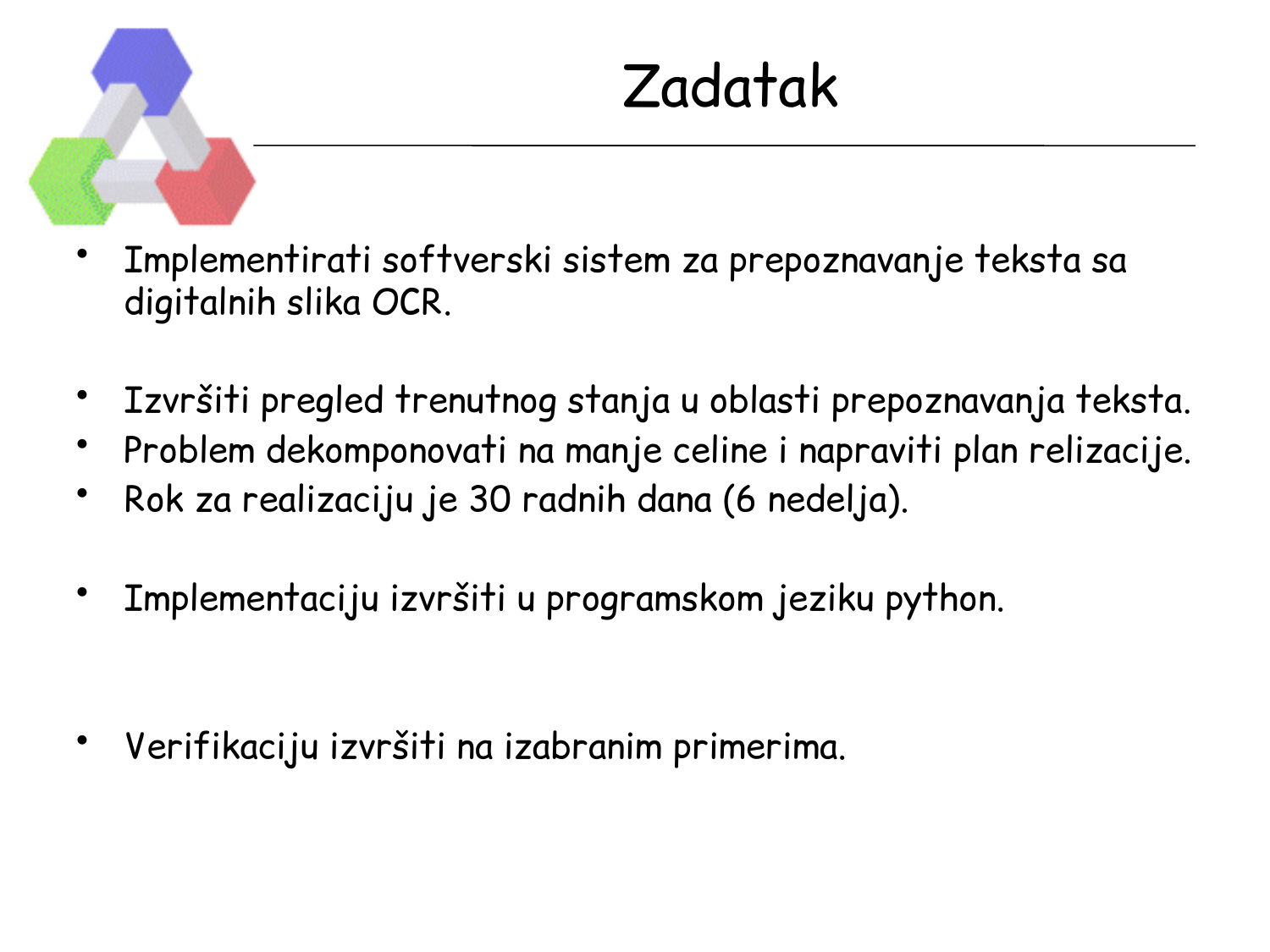

# Zadatak

Implementirati softverski sistem za prepoznavanje teksta sa digitalnih slika OCR.

Izvršiti pregled trenutnog stanja u oblasti prepoznavanja teksta.
Problem dekomponovati na manje celine i napraviti plan relizacije.
Rok za realizaciju je 30 radnih dana (6 nedelja).

Implementaciju izvršiti u programskom jeziku python.

Verifikaciju izvršiti na izabranim primerima.